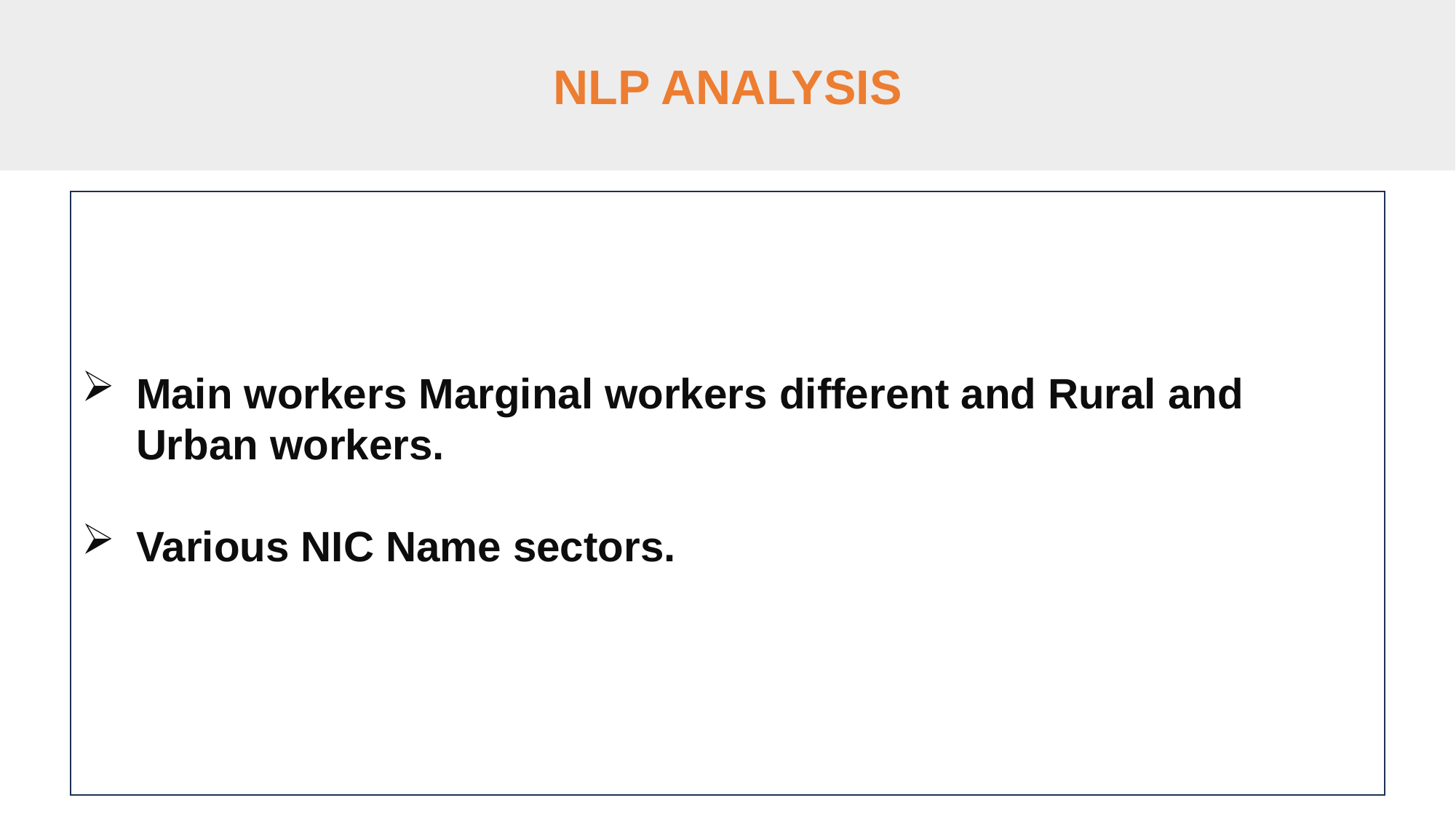

NLP ANALYSIS
Main workers Marginal workers different and Rural and Urban workers.

Various NIC Name sectors.